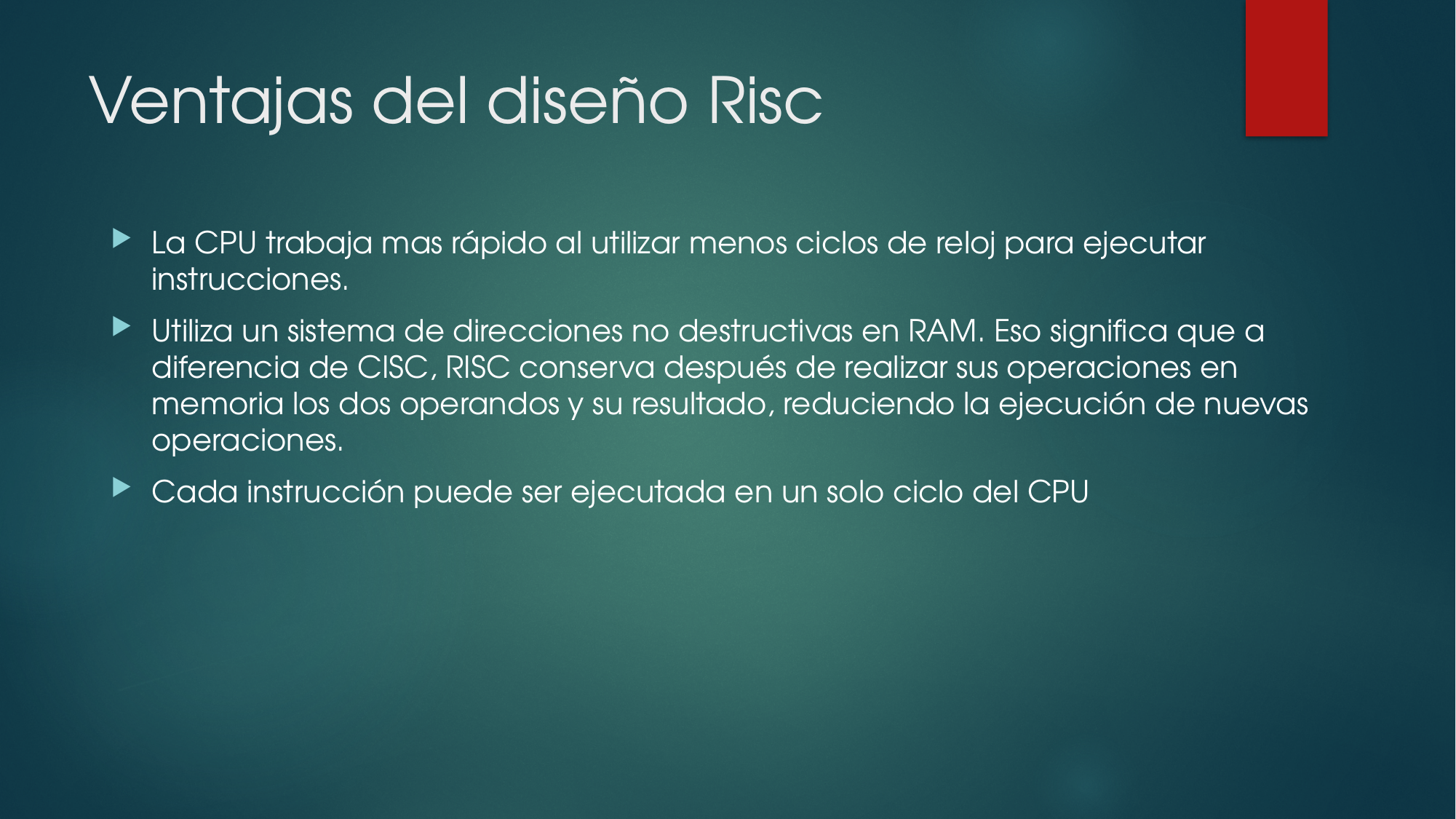

# Ventajas del diseño Risc
La CPU trabaja mas rápido al utilizar menos ciclos de reloj para ejecutar instrucciones.
Utiliza un sistema de direcciones no destructivas en RAM. Eso significa que a diferencia de CISC, RISC conserva después de realizar sus operaciones en memoria los dos operandos y su resultado, reduciendo la ejecución de nuevas operaciones.
Cada instrucción puede ser ejecutada en un solo ciclo del CPU